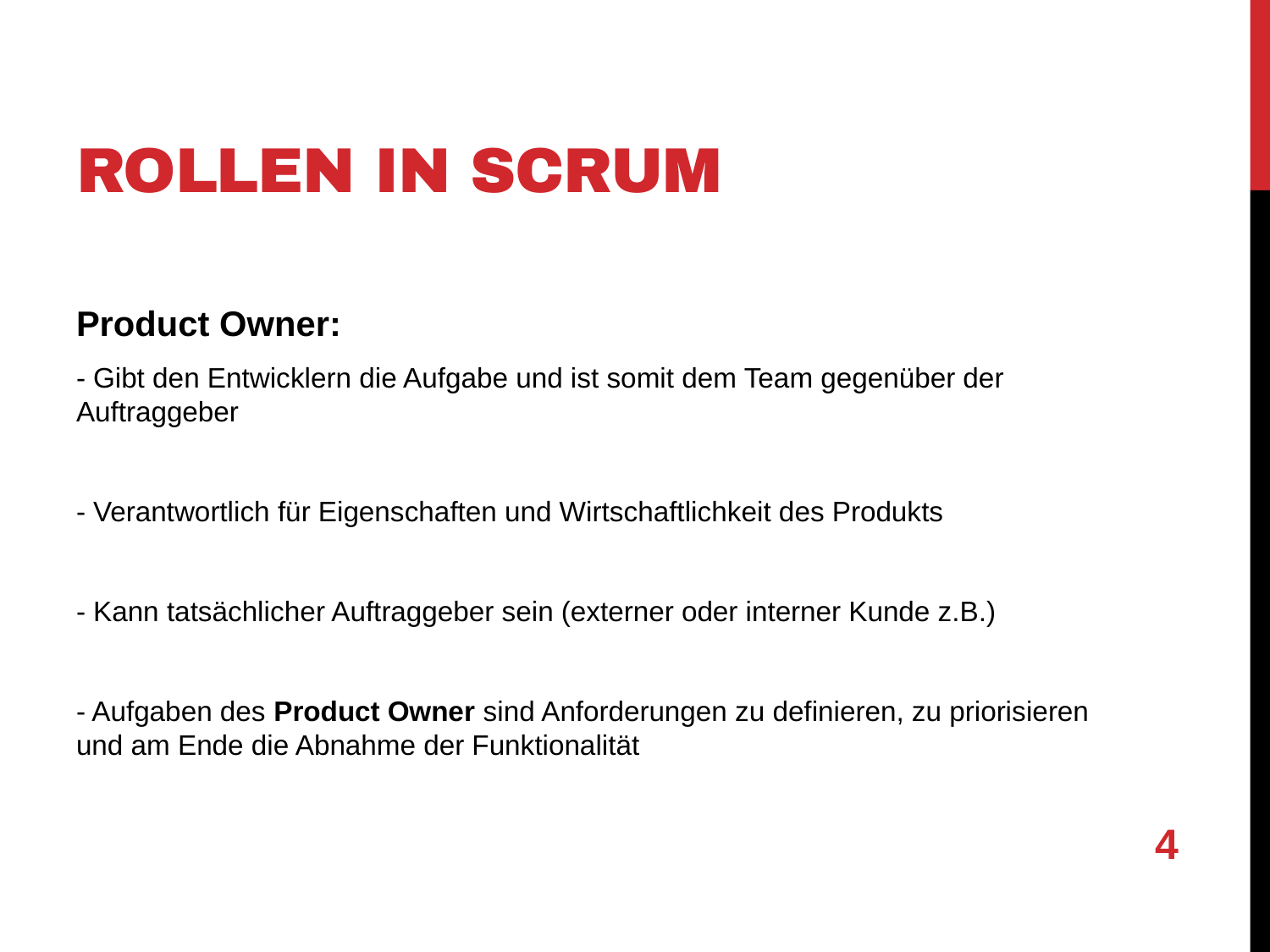

# Rollen in Scrum

Product Owner:
- Gibt den Entwicklern die Aufgabe und ist somit dem Team gegenüber der Auftraggeber

- Verantwortlich für Eigenschaften und Wirtschaftlichkeit des Produkts

- Kann tatsächlicher Auftraggeber sein (externer oder interner Kunde z.B.)

- Aufgaben des Product Owner sind Anforderungen zu definieren, zu priorisieren und am Ende die Abnahme der Funktionalität
4